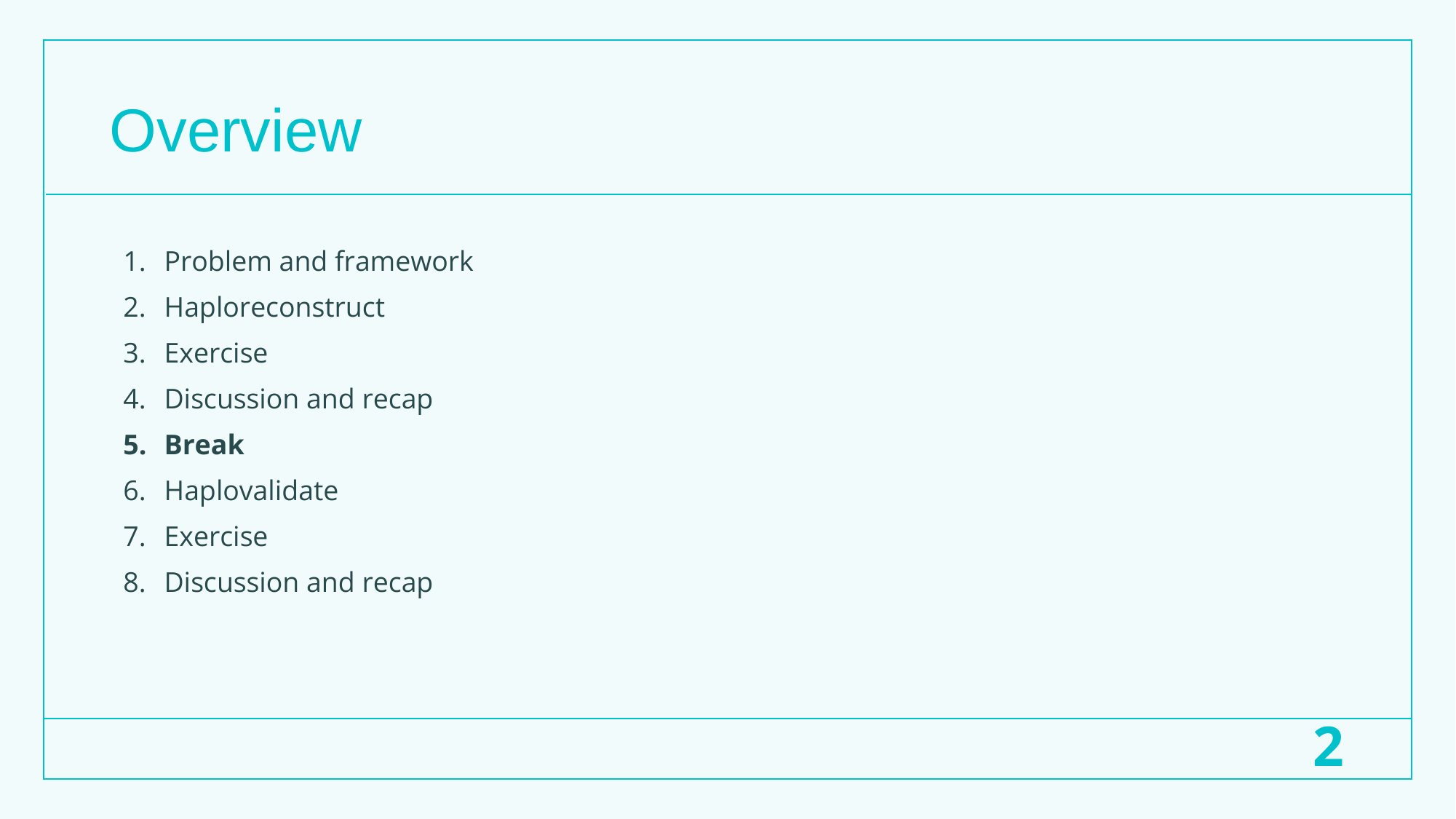

# Overview
Problem and framework
Haploreconstruct
Exercise
Discussion and recap
Break
Haplovalidate
Exercise
Discussion and recap
2